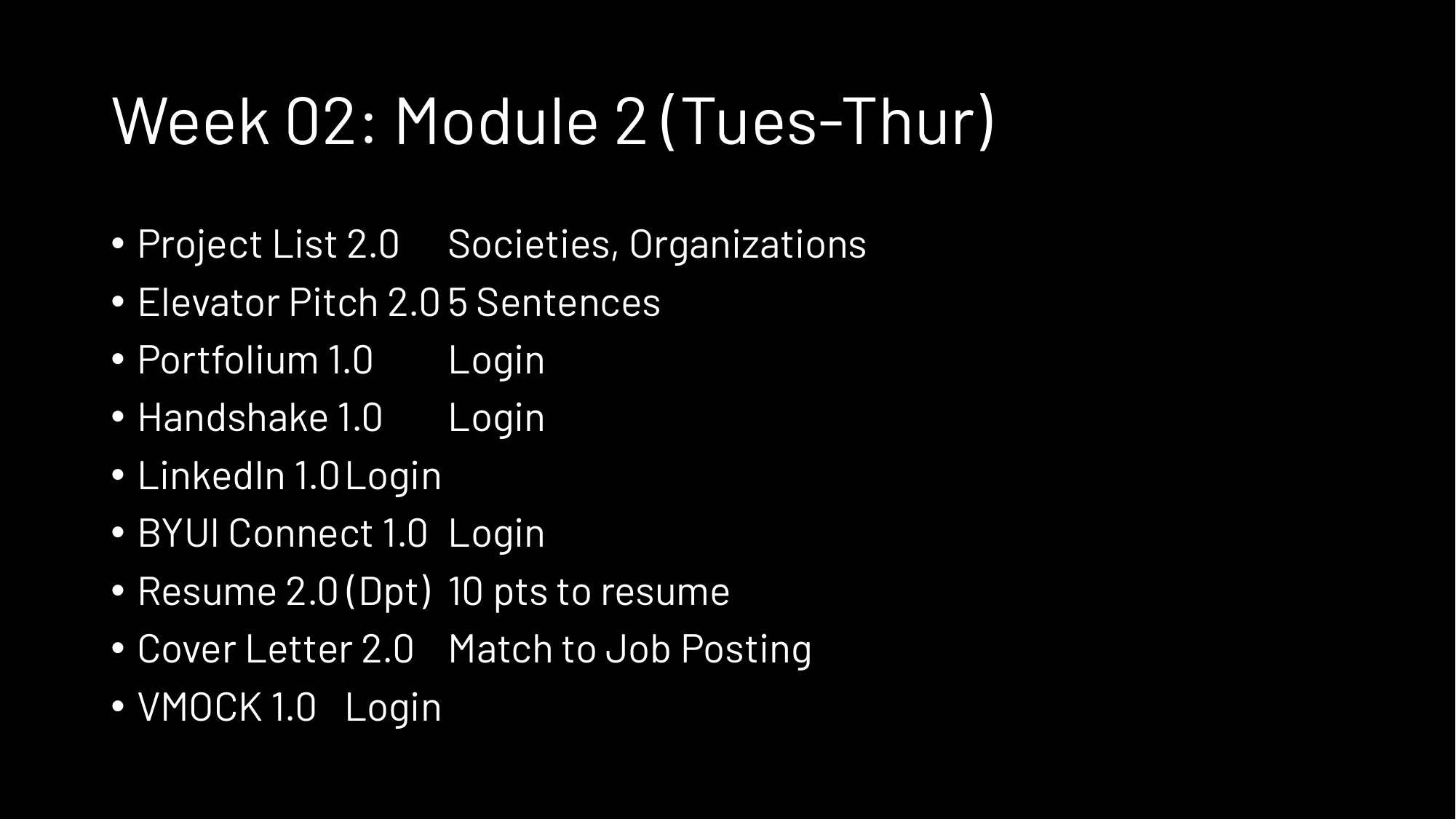

# Week 02: Module 2 (Tues-Thur)
Project List 2.0		Societies, Organizations
Elevator Pitch 2.0	5 Sentences
Portfolium 1.0		Login
Handshake 1.0		Login
LinkedIn 1.0		Login
BYUI Connect 1.0	Login
Resume 2.0 (Dpt)	10 pts to resume
Cover Letter 2.0		Match to Job Posting
VMOCK 1.0		Login